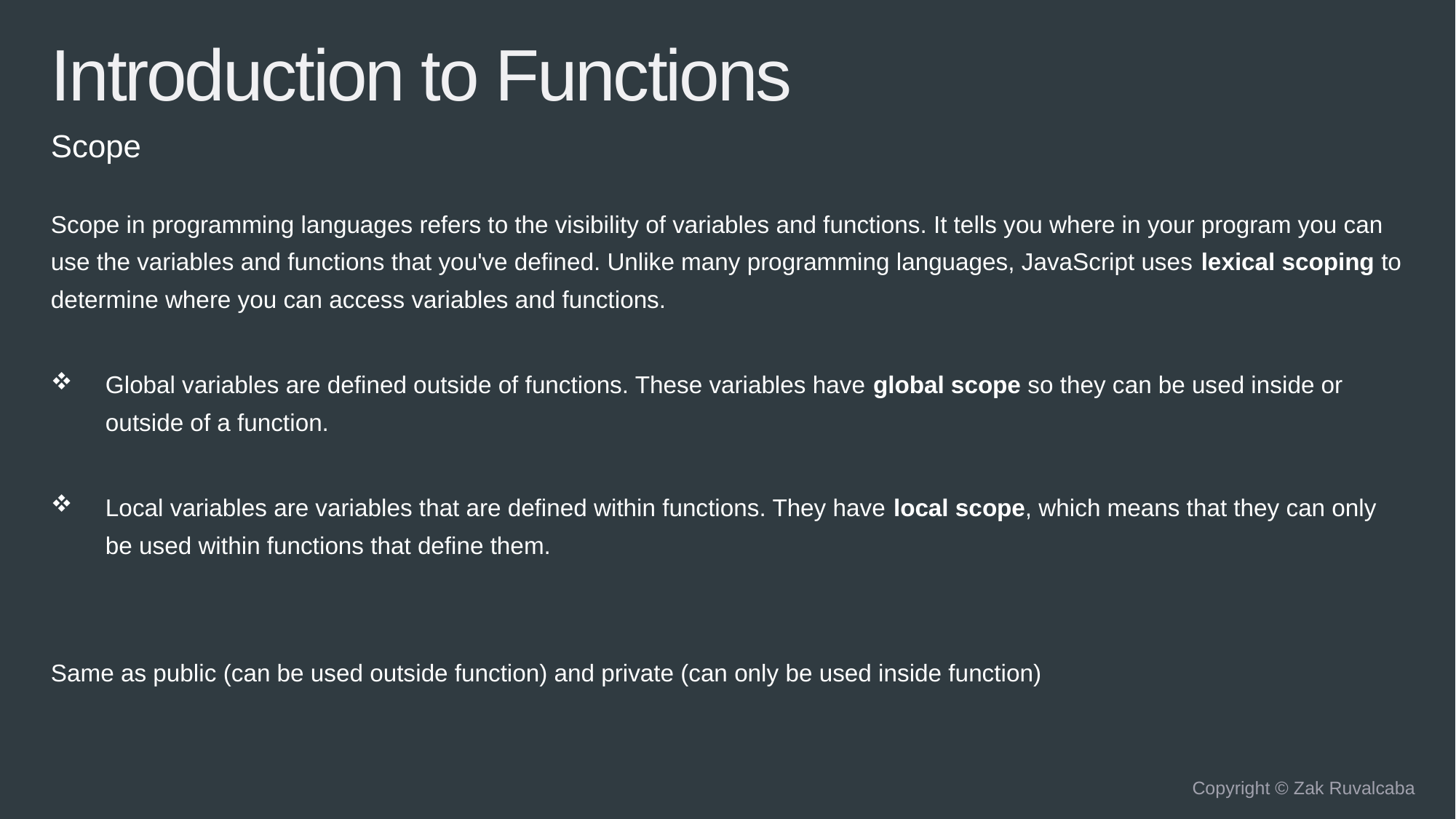

# Introduction to Functions
Scope
Scope in programming languages refers to the visibility of variables and functions. It tells you where in your program you can use the variables and functions that you've defined. Unlike many programming languages, JavaScript uses lexical scoping to determine where you can access variables and functions.

Global variables are defined outside of functions. These variables have global scope so they can be used inside or outside of a function.

Local variables are variables that are defined within functions. They have local scope, which means that they can only be used within functions that define them.

Same as public (can be used outside function) and private (can only be used inside function)